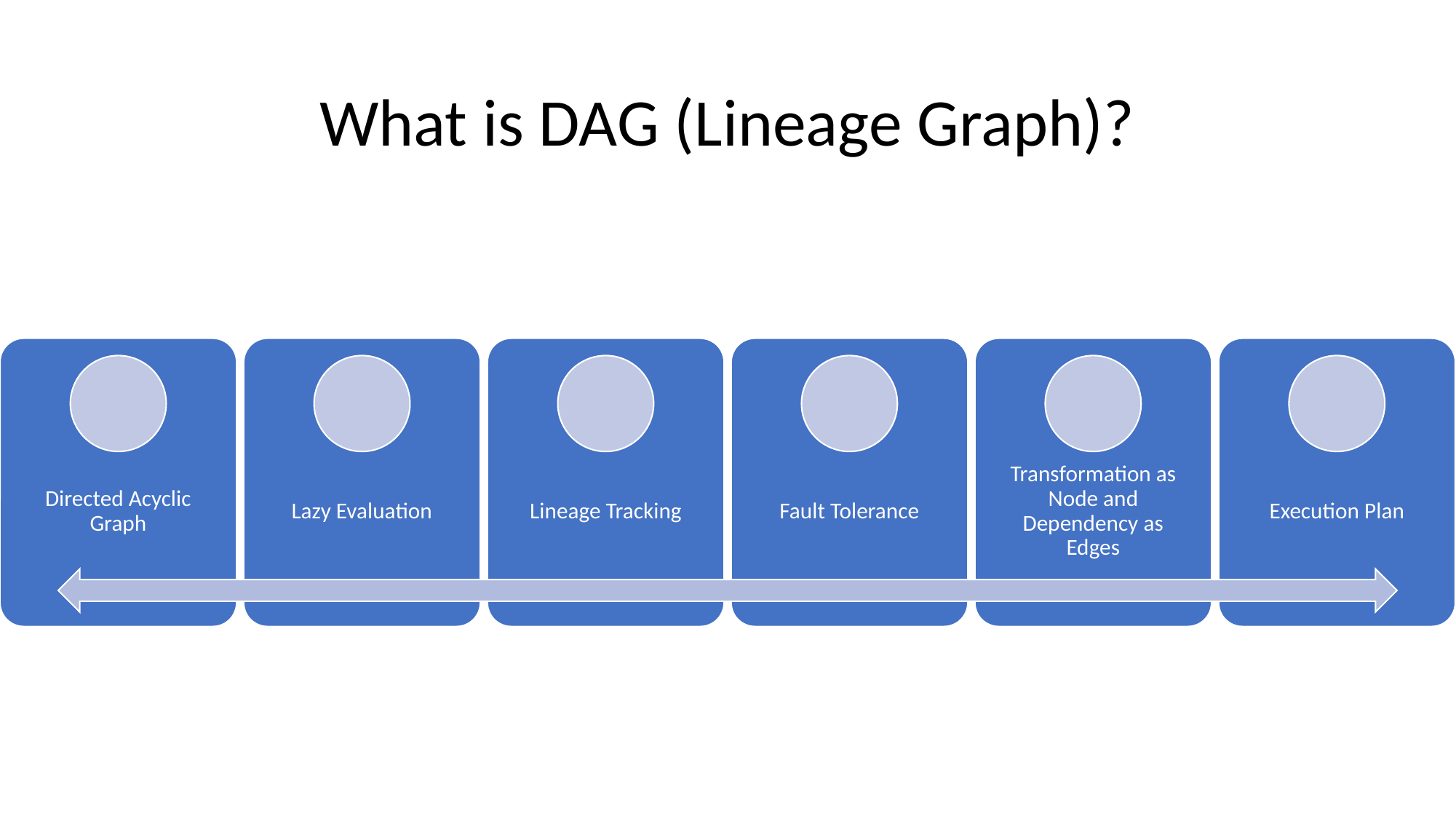

# What is DAG (Lineage Graph)?
Directed Acyclic Graph
Lazy Evaluation
Lineage Tracking
Fault Tolerance
Transformation as Node and Dependency as Edges
Execution Plan